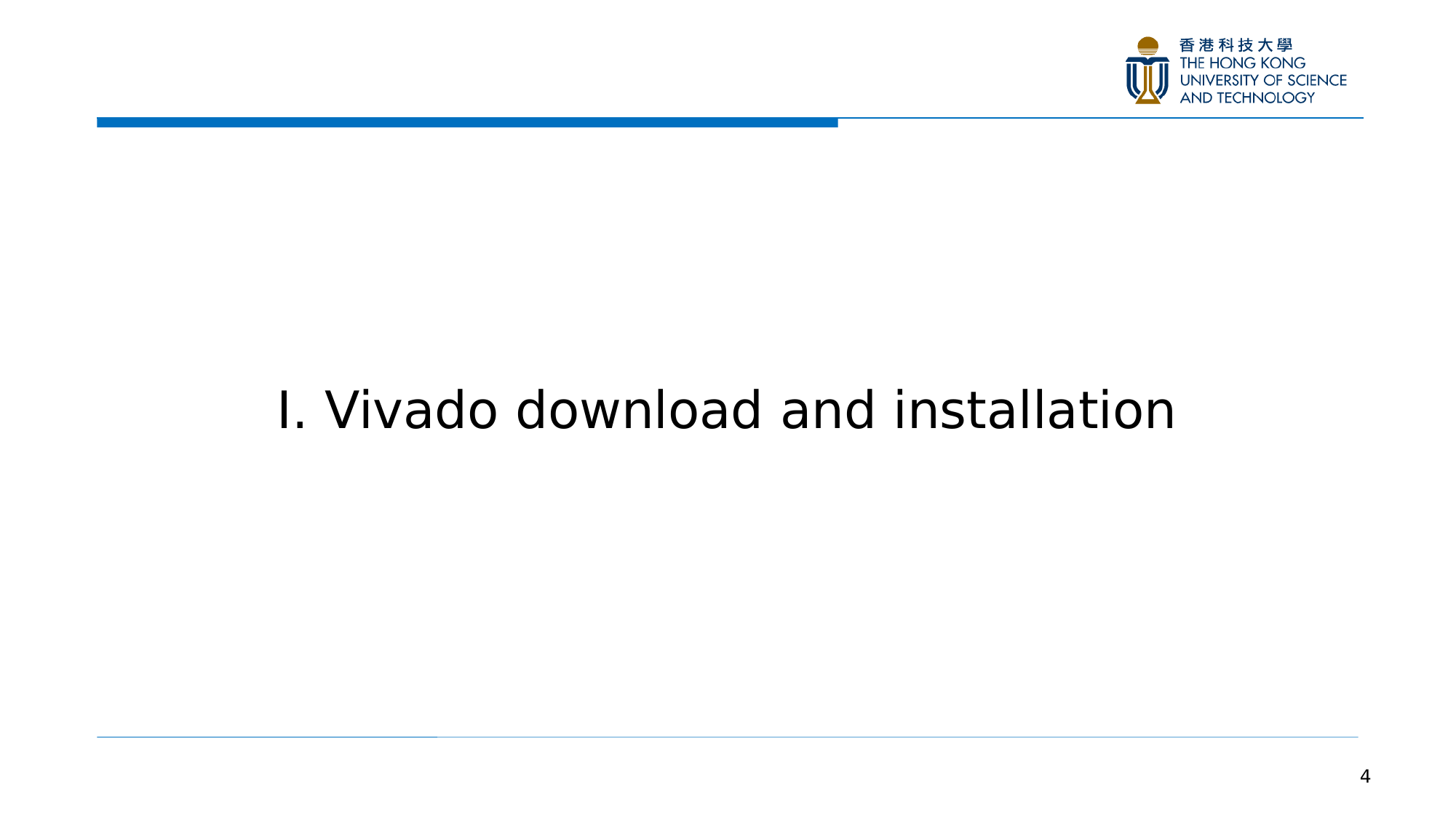

# I. Vivado download and installation
4